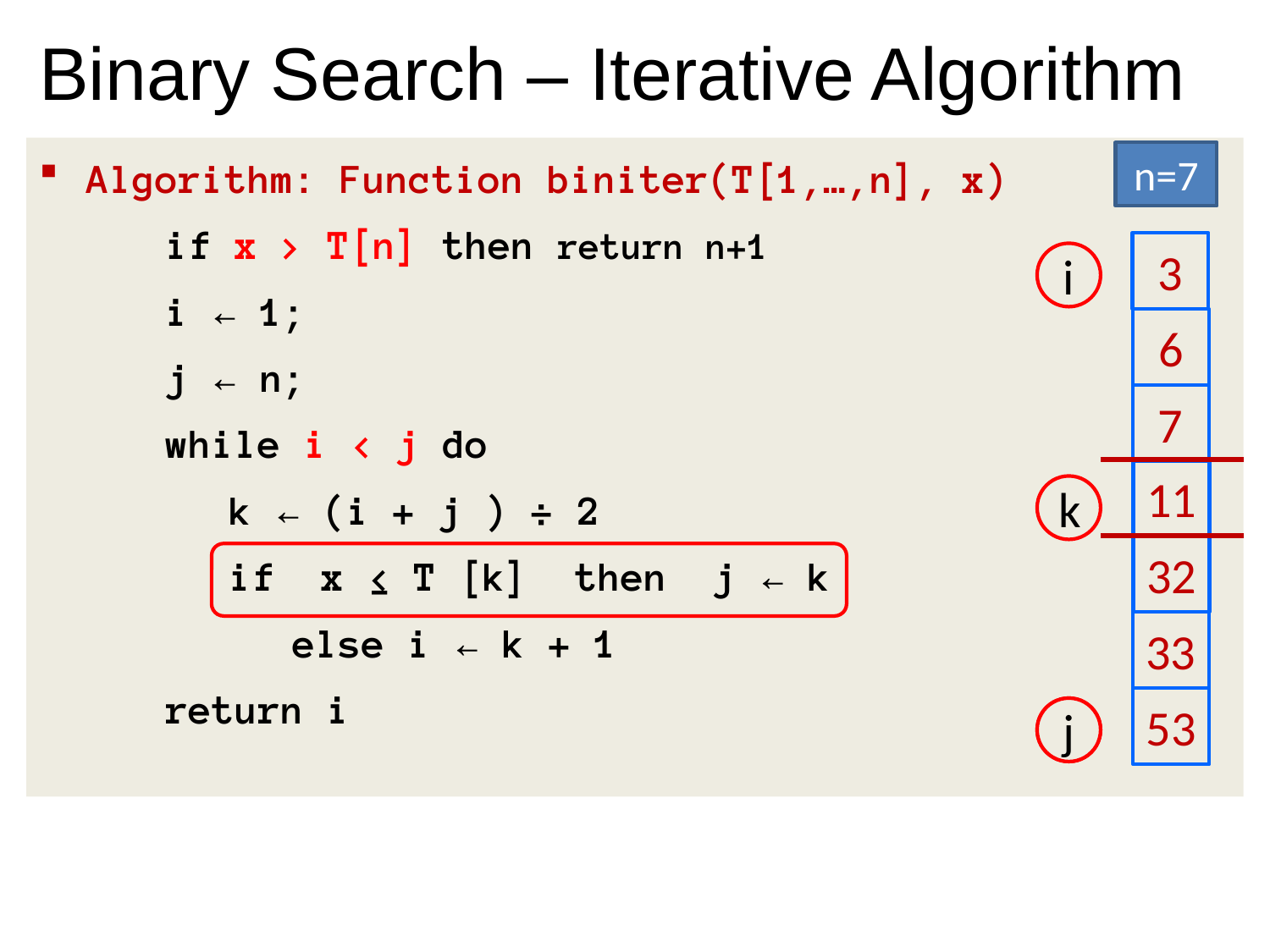

# Binary Search – Iterative Algorithm
Algorithm: Function biniter(T[1,…,n], x)
if x > T[n] then return n+1
i ← 1;
j ← n;
while i < j do
k ← (i + j ) ÷ 2
if  x ≤ T [k]  then  j ← k
else i ← k + 1
return i         A[j] ← A[j+1]          A[j+1] ← temp
n=7
3
i
6
7
11
k
32

33
53
j
j
43